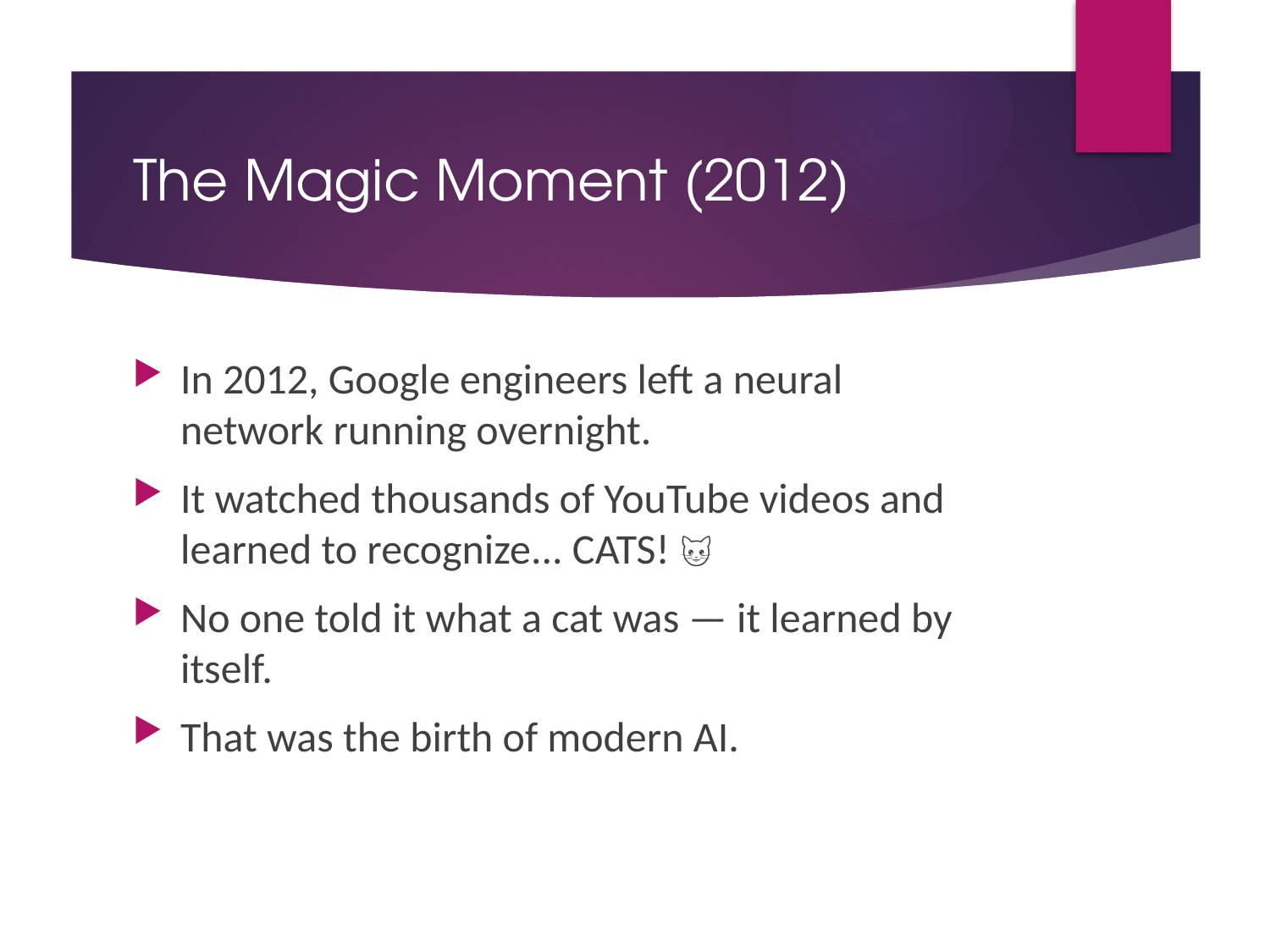

# The Magic Moment (2012)
In 2012, Google engineers left a neural network running overnight.
It watched thousands of YouTube videos and learned to recognize... CATS! 🐱
No one told it what a cat was — it learned by itself.
That was the birth of modern AI.